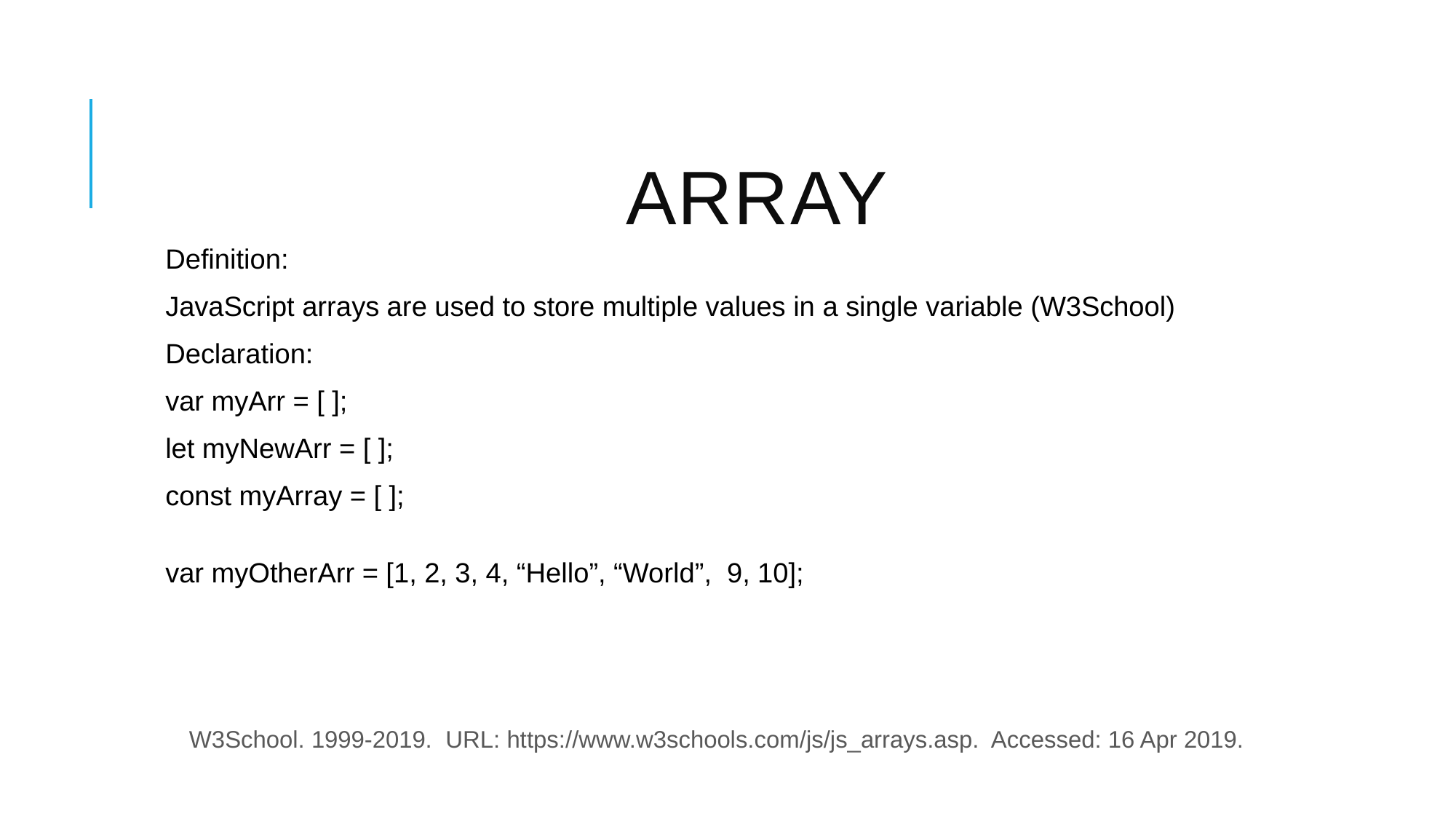

# Array
Definition:
JavaScript arrays are used to store multiple values in a single variable (W3School)
Declaration:
var myArr = [ ];
let myNewArr = [ ];
const myArray = [ ];
var myOtherArr = [1, 2, 3, 4, “Hello”, “World”,  9, 10];
W3School. 1999-2019.  URL: https://www.w3schools.com/js/js_arrays.asp.  Accessed: 16 Apr 2019.